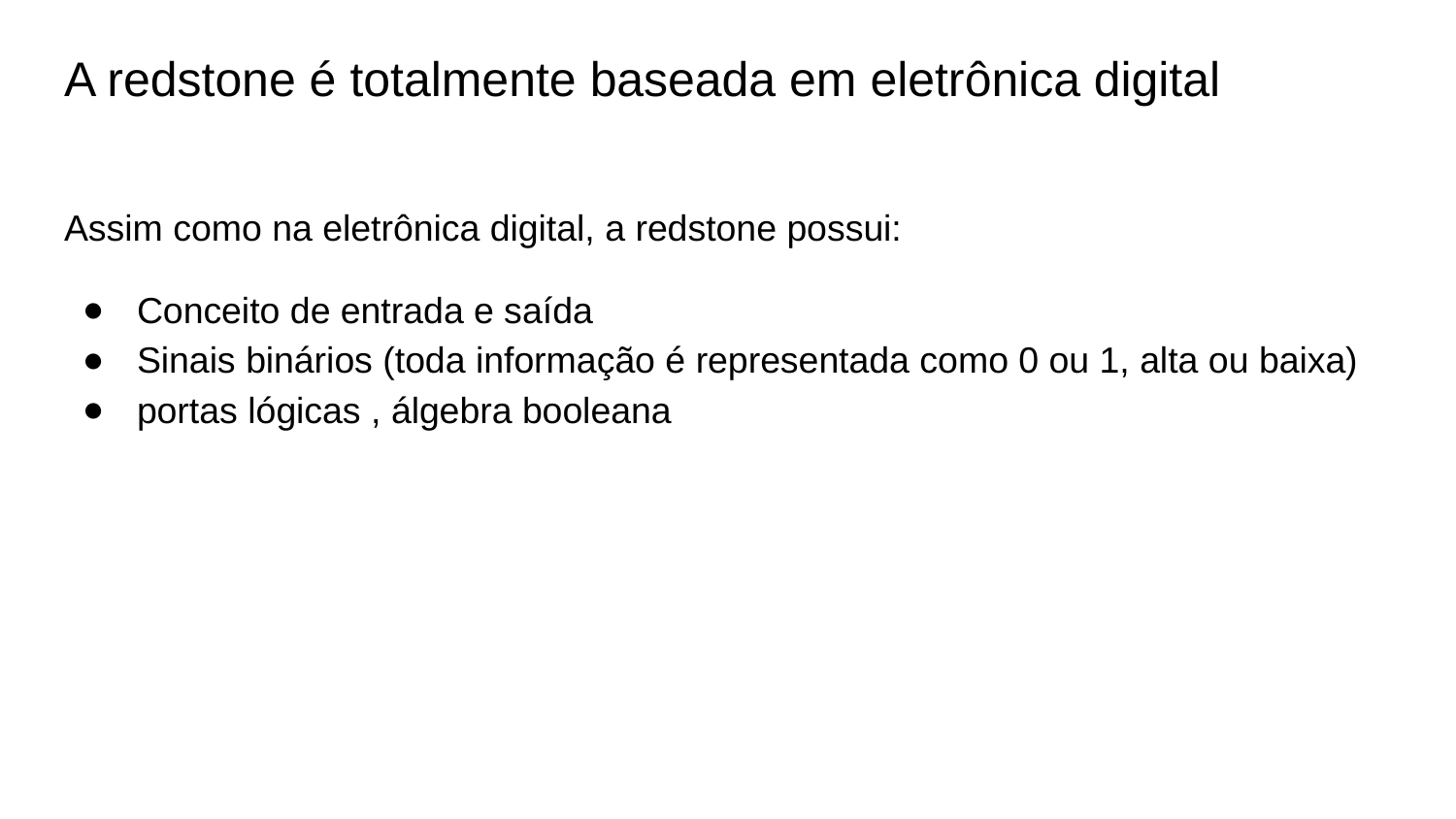

# A redstone é totalmente baseada em eletrônica digital

Assim como na eletrônica digital, a redstone possui:
Conceito de entrada e saída
Sinais binários (toda informação é representada como 0 ou 1, alta ou baixa)
portas lógicas , álgebra booleana